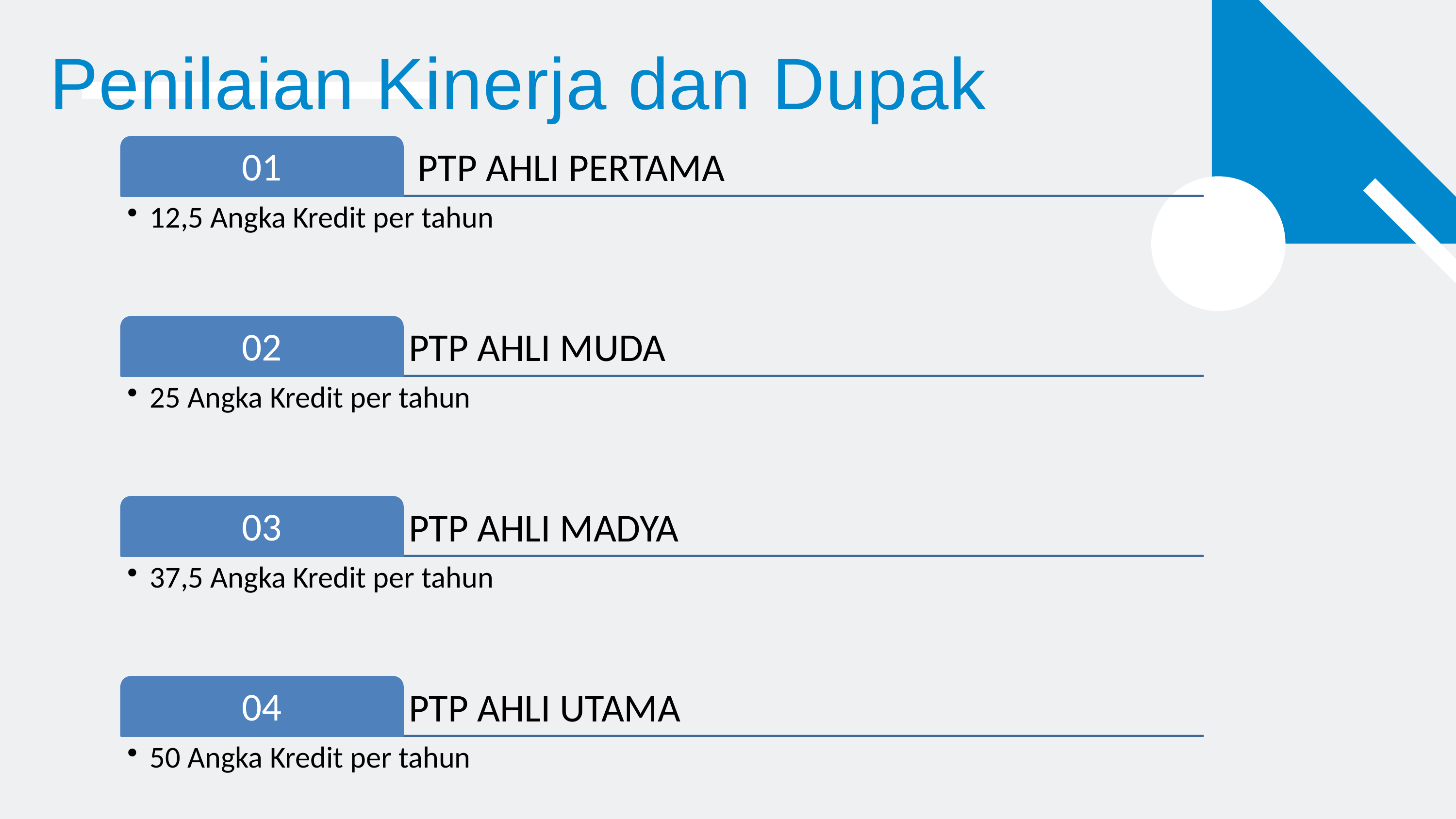

Penilaian Kinerja dan Dupak

 PTP AHLI PERTAMA
01
12,5 Angka Kredit per tahun
PTP AHLI MUDA
02
25 Angka Kredit per tahun
PTP AHLI MADYA
03
37,5 Angka Kredit per tahun
PTP AHLI UTAMA
04
50 Angka Kredit per tahun